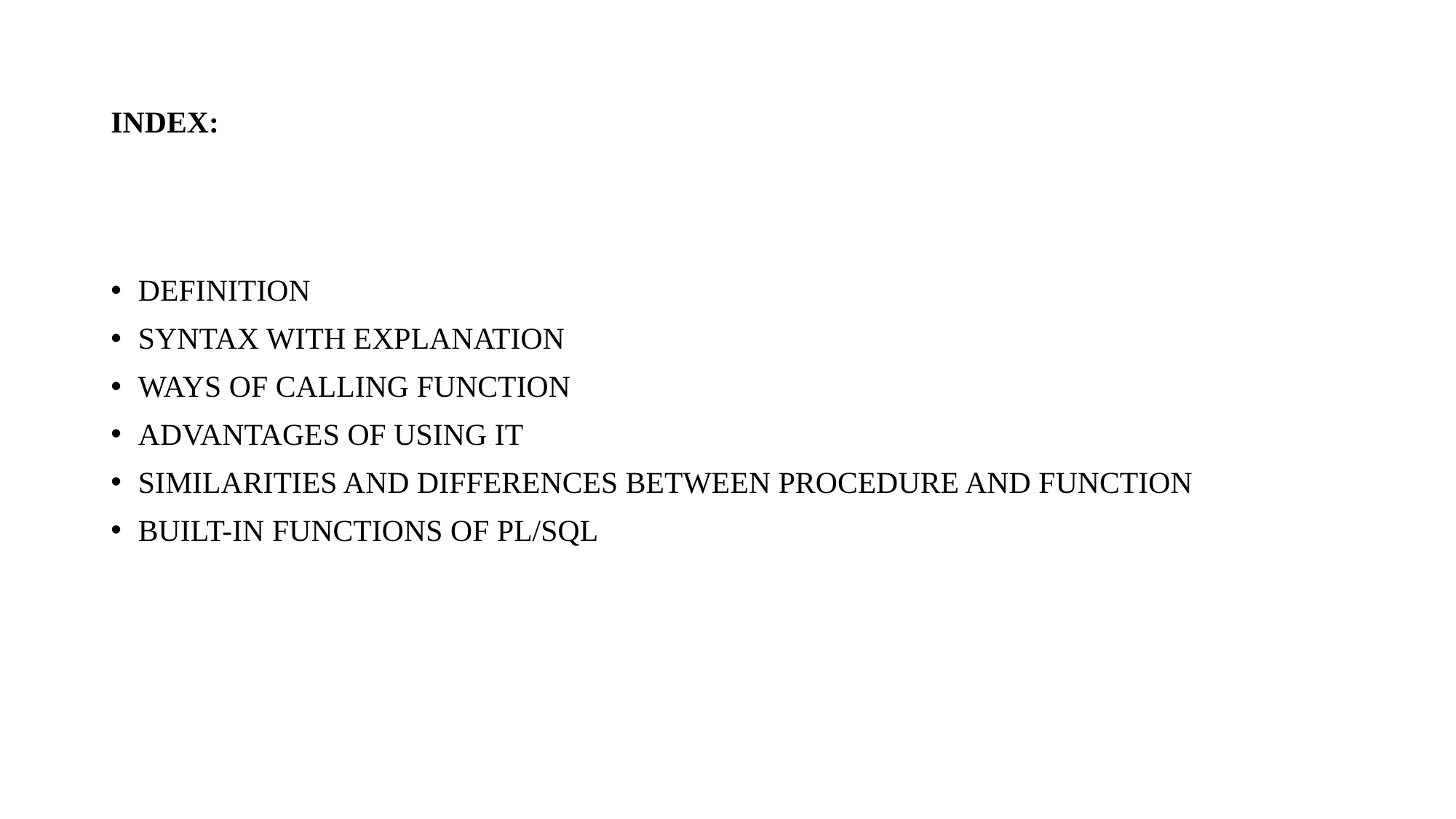

# INDEX:

DEFINITION
SYNTAX WITH EXPLANATION
WAYS OF CALLING FUNCTION
ADVANTAGES OF USING IT
SIMILARITIES AND DIFFERENCES BETWEEN PROCEDURE AND FUNCTION
BUILT-IN FUNCTIONS OF PL/SQL